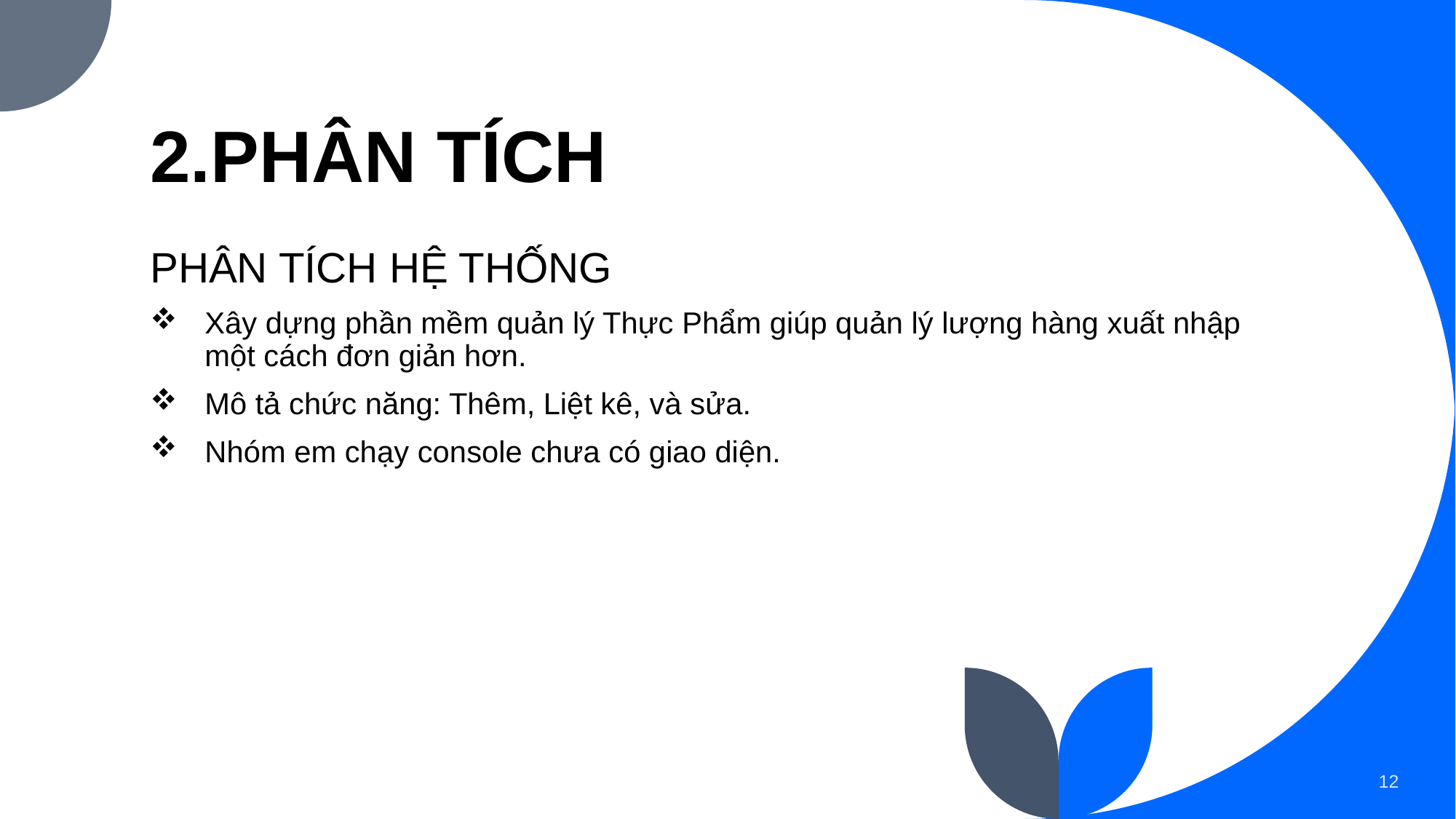

# 2.PHÂN TÍCH
PHÂN TÍCH HỆ THỐNG
Xây dựng phần mềm quản lý Thực Phẩm giúp quản lý lượng hàng xuất nhập một cách đơn giản hơn.
Mô tả chức năng: Thêm, Liệt kê, và sửa.
Nhóm em chạy console chưa có giao diện.
12